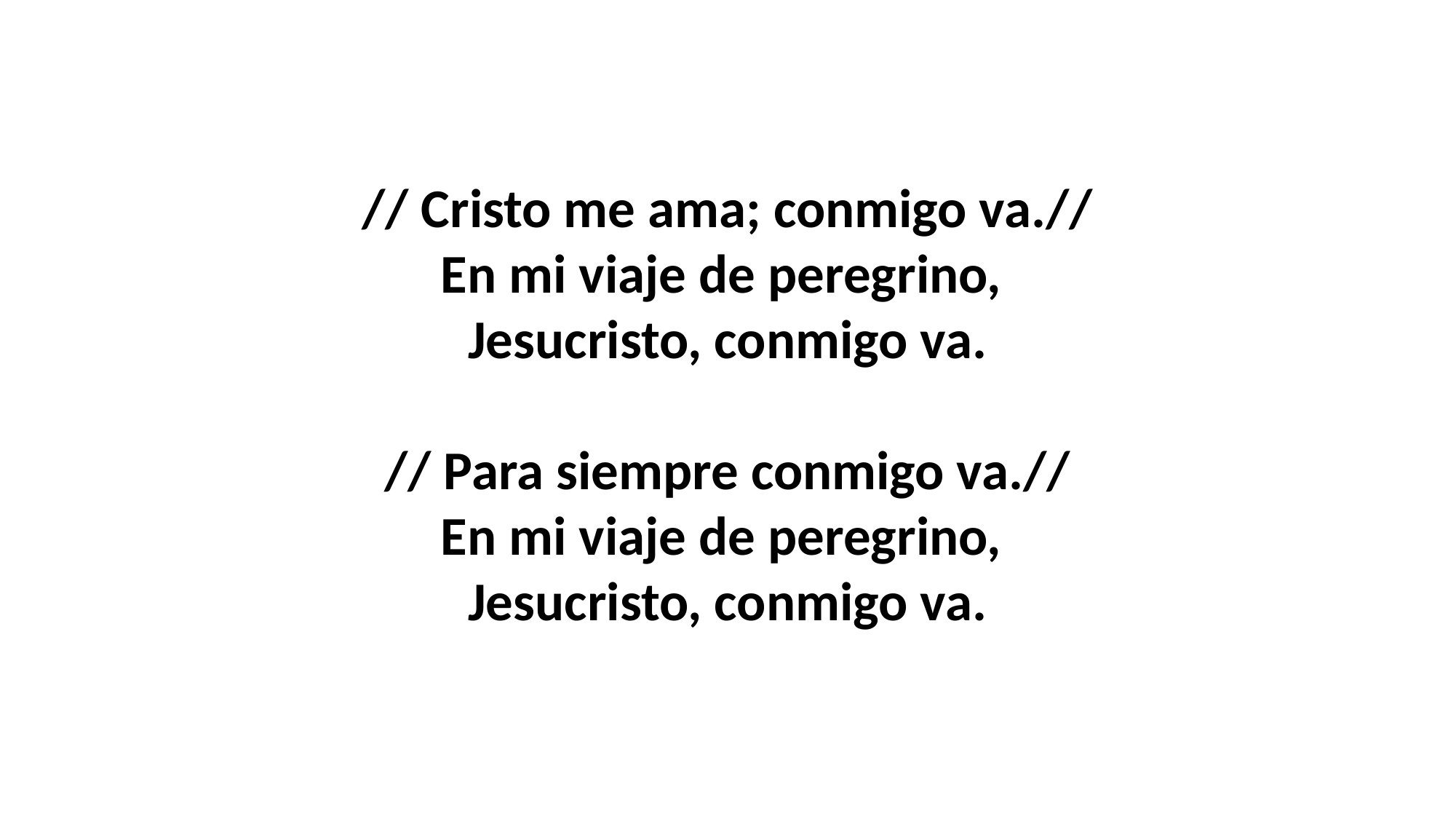

// Cristo me ama; conmigo va.//
En mi viaje de peregrino,
Jesucristo, conmigo va.

// Para siempre conmigo va.//
En mi viaje de peregrino,
Jesucristo, conmigo va.